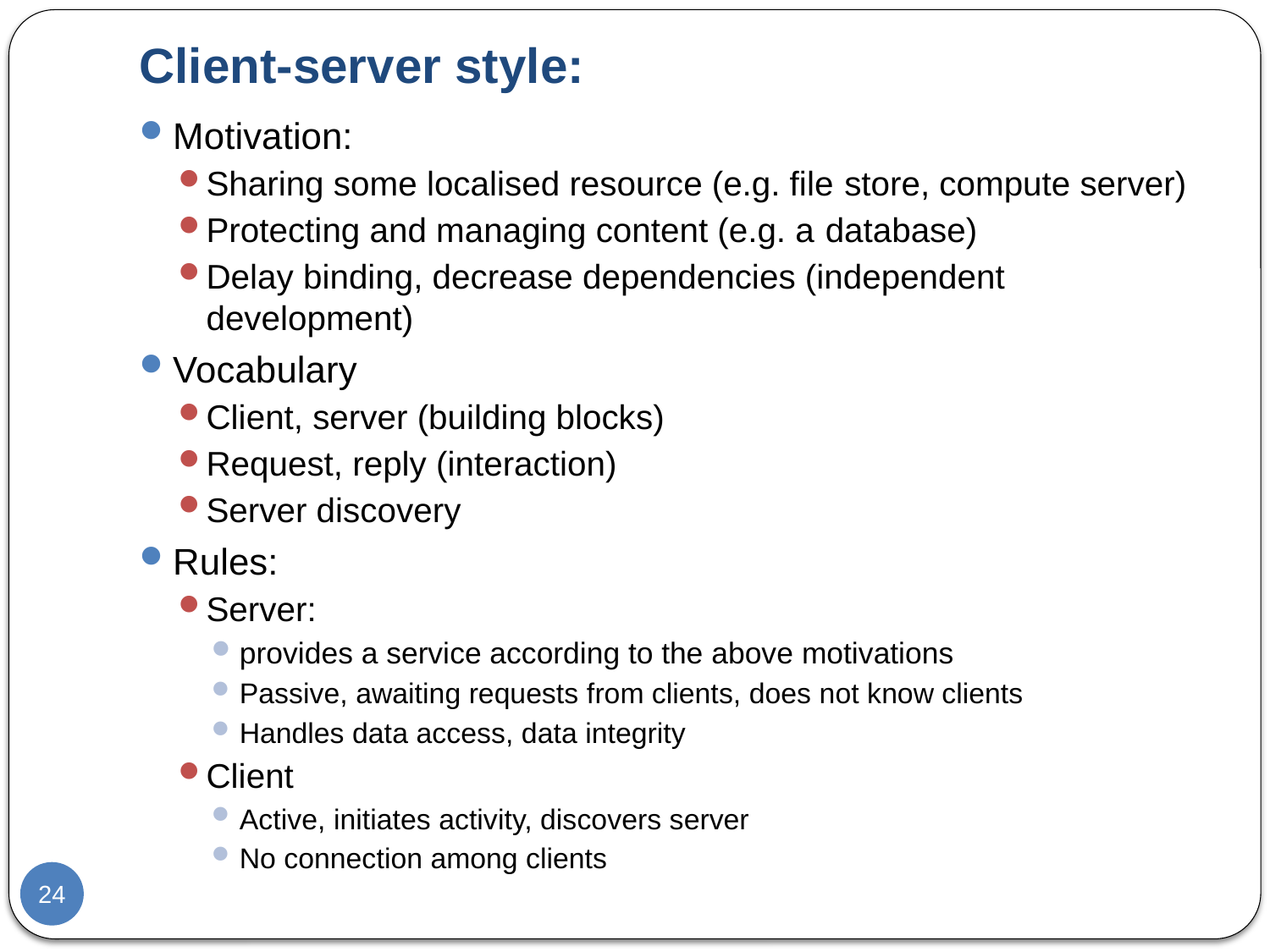

# Client-server style:
Motivation:
Sharing some localised resource (e.g. file store, compute server)
Protecting and managing content (e.g. a database)
Delay binding, decrease dependencies (independent development)
Vocabulary
Client, server (building blocks)
Request, reply (interaction)
Server discovery
Rules:
Server:
provides a service according to the above motivations
Passive, awaiting requests from clients, does not know clients
Handles data access, data integrity
Client
Active, initiates activity, discovers server
No connection among clients
24